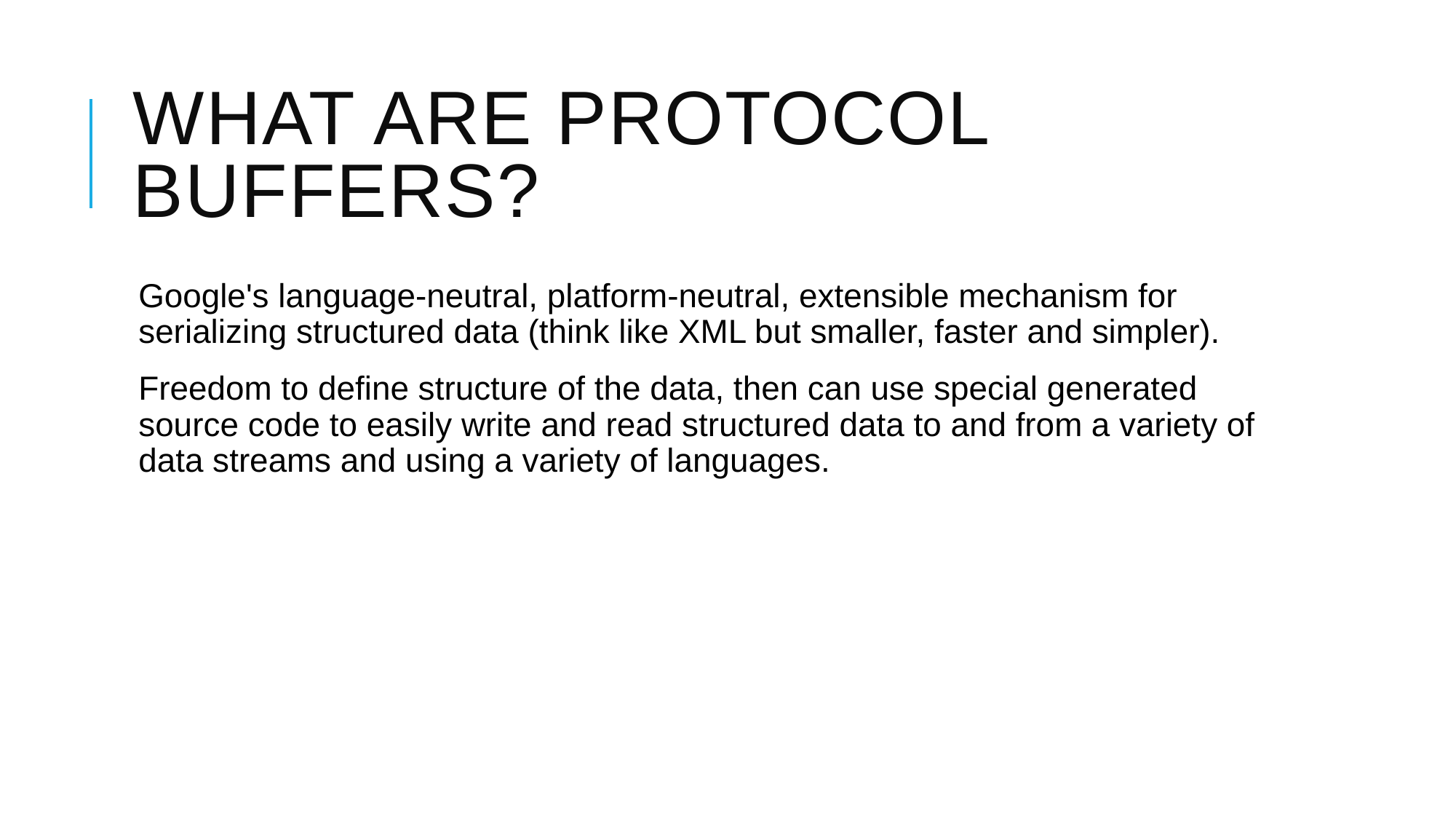

# What are protocol buffers?
Google's language-neutral, platform-neutral, extensible mechanism for serializing structured data (think like XML but smaller, faster and simpler).
Freedom to define structure of the data, then can use special generated source code to easily write and read structured data to and from a variety of data streams and using a variety of languages.